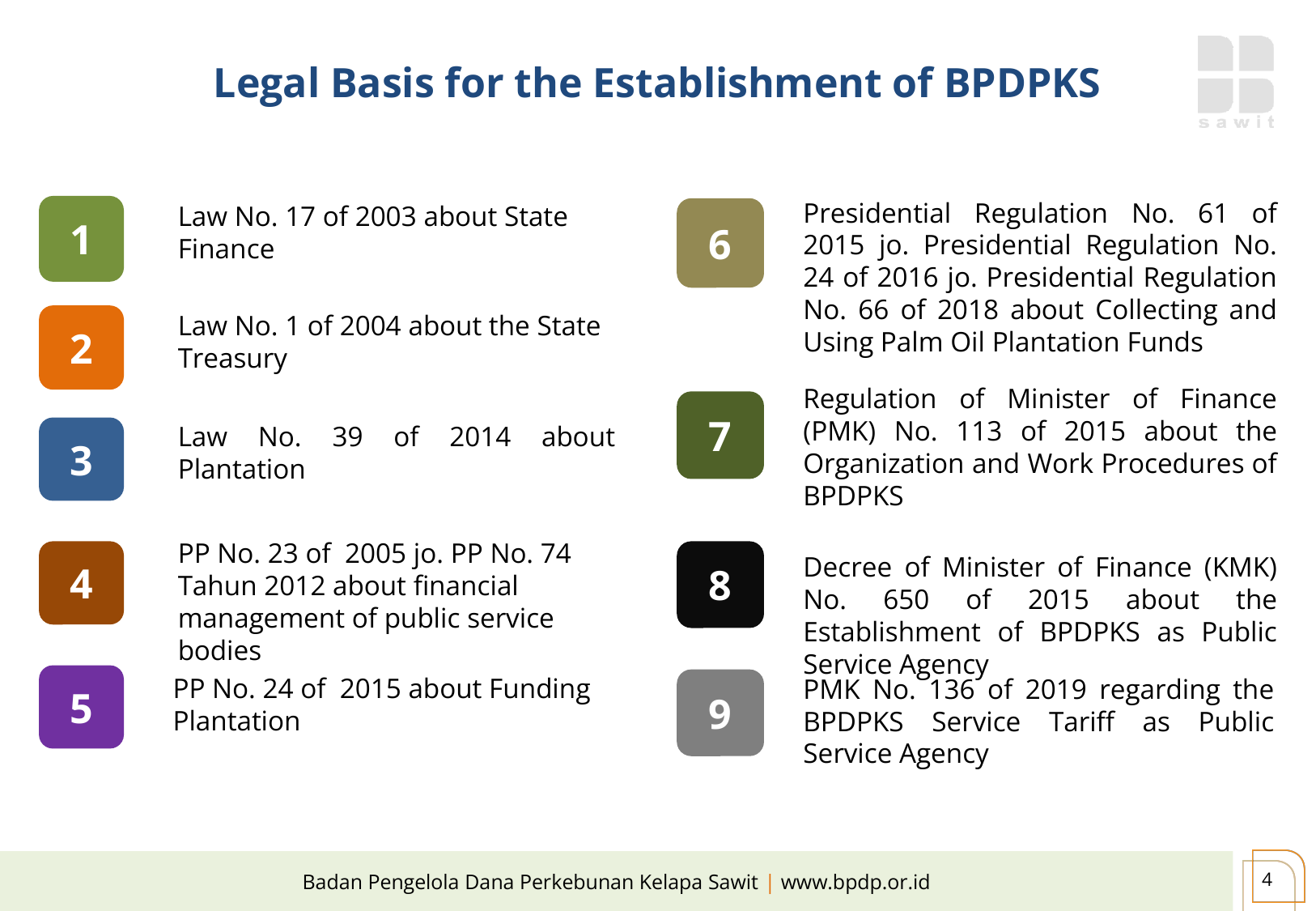

Legal Basis for the Establishment of BPDPKS
Presidential Regulation No. 61 of 2015 jo. Presidential Regulation No. 24 of 2016 jo. Presidential Regulation No. 66 of 2018 about Collecting and Using Palm Oil Plantation Funds
Law No. 17 of 2003 about State Finance
1
6
Law No. 1 of 2004 about the State Treasury
2
Regulation of Minister of Finance (PMK) No. 113 of 2015 about the Organization and Work Procedures of BPDPKS
7
Law No. 39 of 2014 about Plantation
3
PP No. 23 of  2005 jo. PP No. 74 Tahun 2012 about financial management of public service bodies
4
8
Decree of Minister of Finance (KMK) No. 650 of 2015 about the Establishment of BPDPKS as Public Service Agency

5
PP No. 24 of  2015 about Funding Plantation
PMK No. 136 of 2019 regarding the BPDPKS Service Tariff as Public Service Agency
9
4